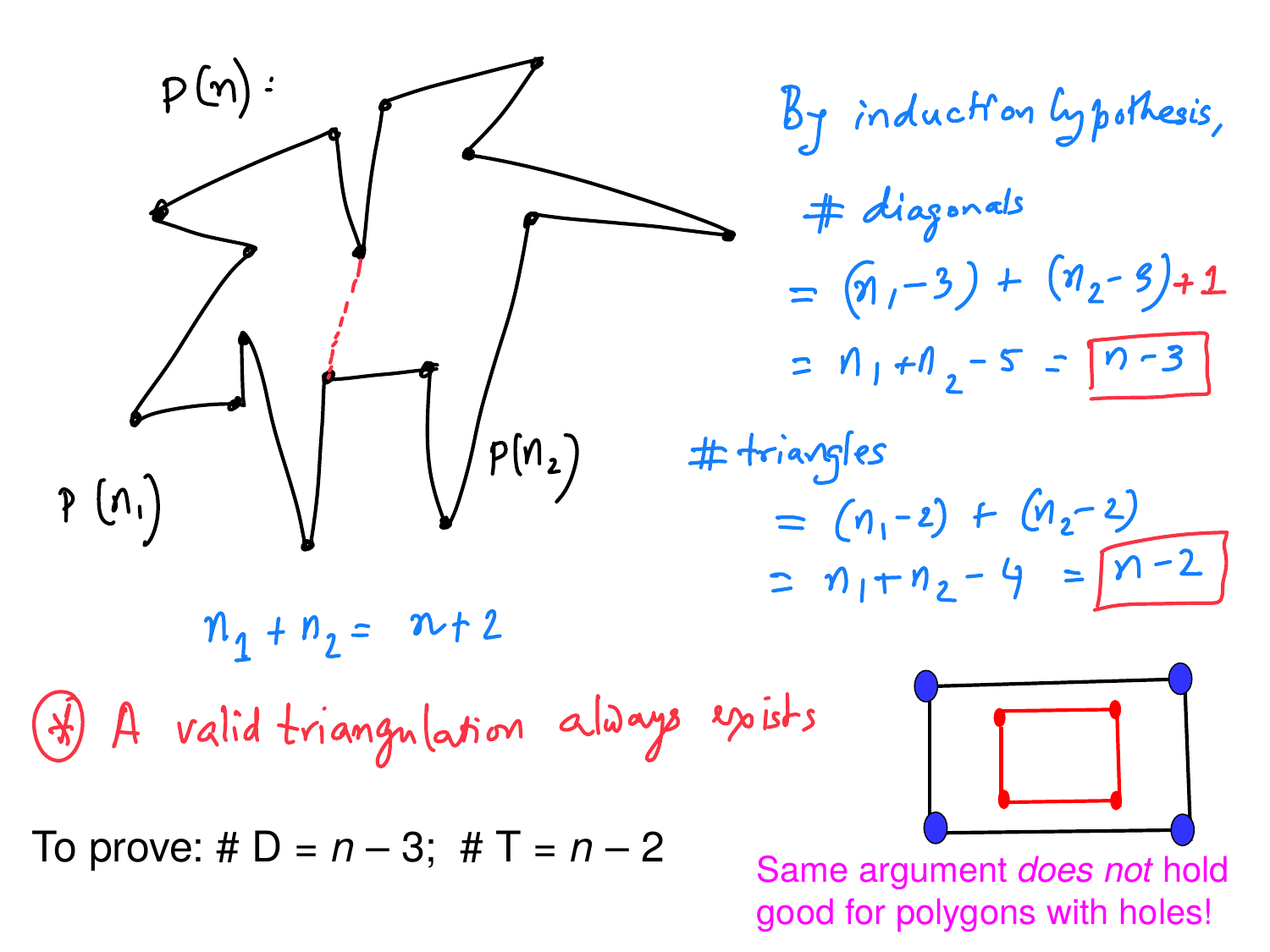

To prove: # D = n – 3;  # T = n – 2
Same argument does not hold good for polygons with holes!